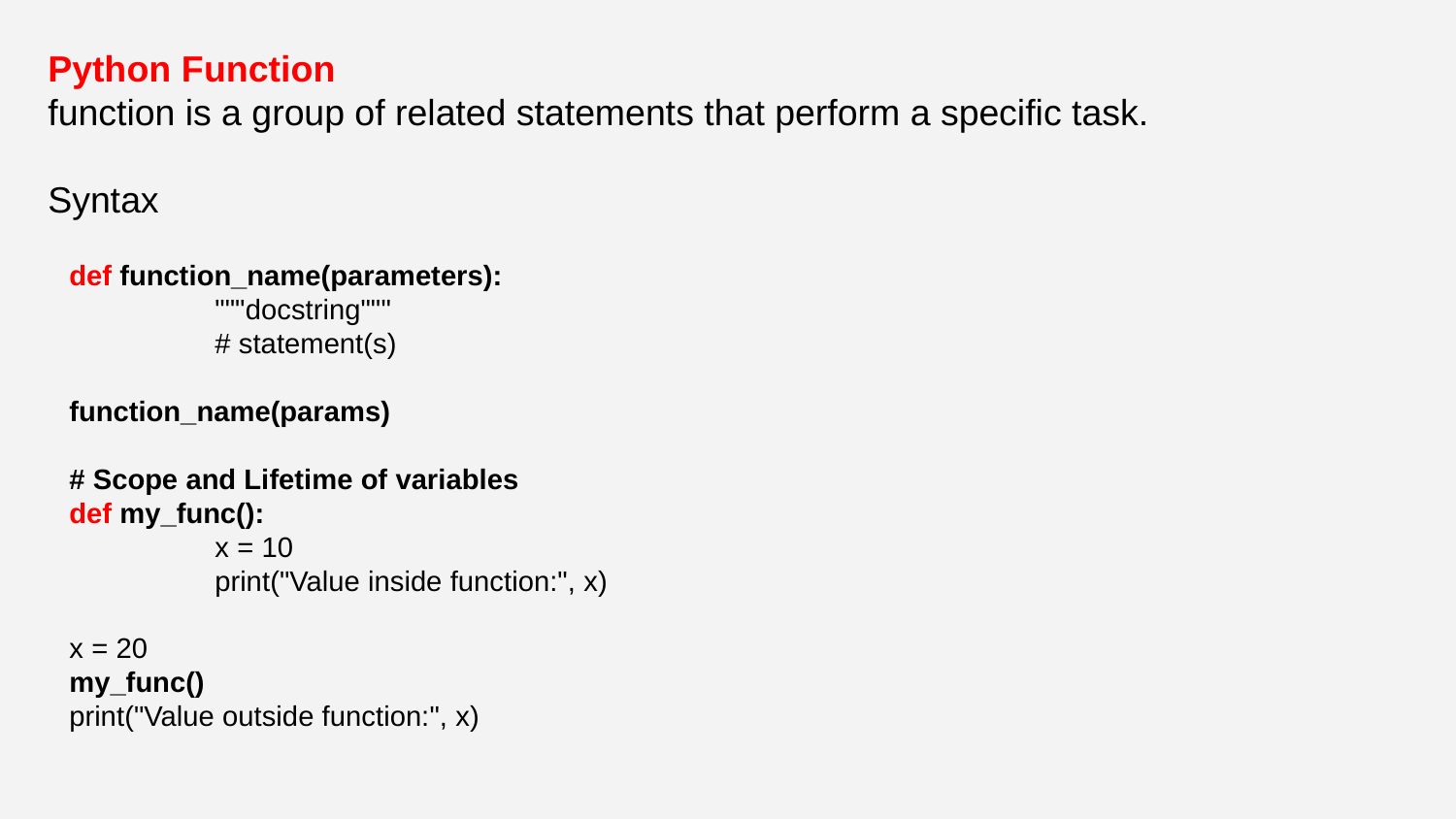

# Python Function
function is a group of related statements that perform a specific task.

Syntax

def function_name(parameters):
	"""docstring"""
	# statement(s)

function_name(params)

# Scope and Lifetime of variables
def my_func():
	x = 10
	print("Value inside function:", x)

x = 20
my_func()
print("Value outside function:", x)